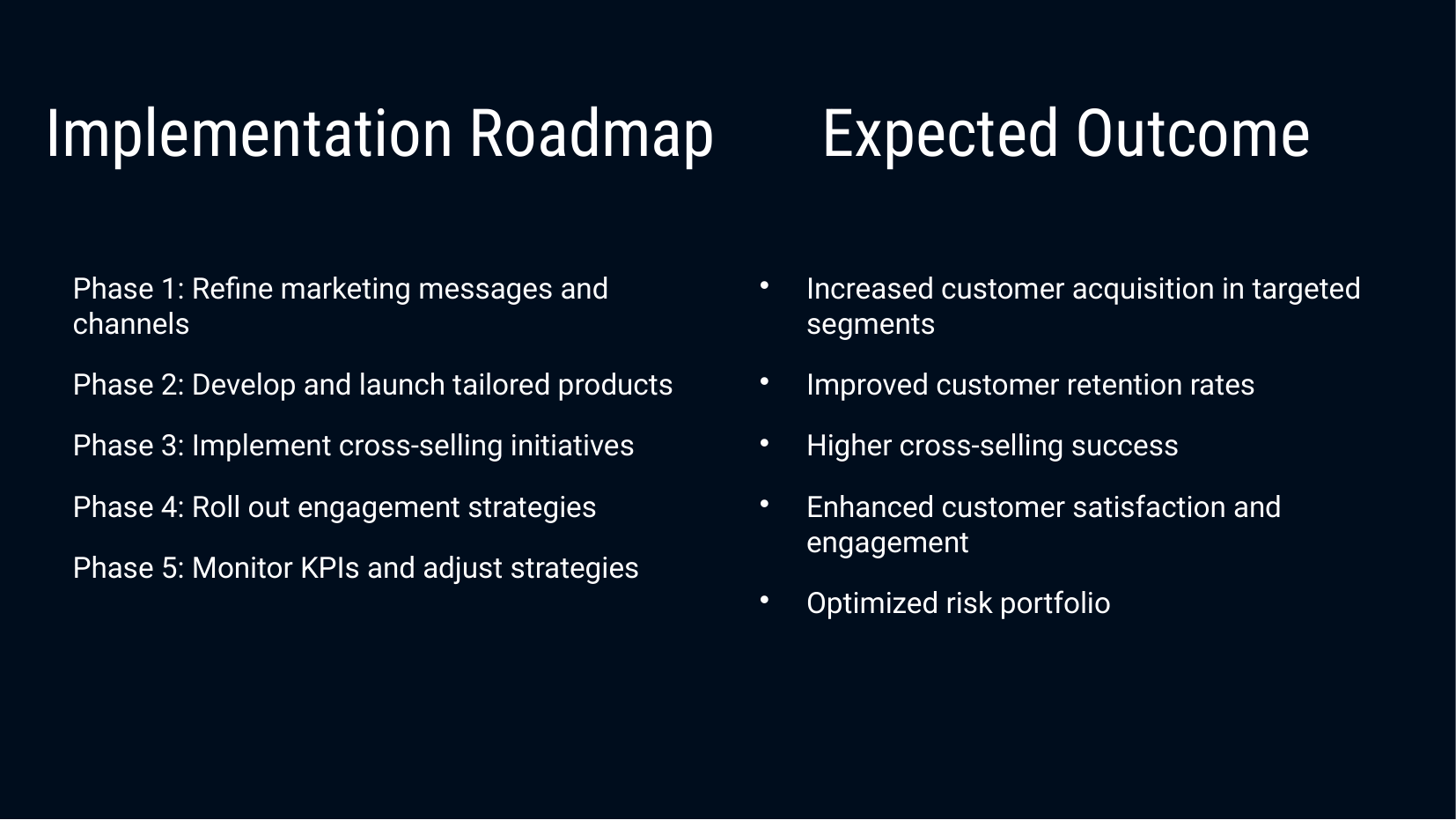

# Implementation Roadmap       Expected Outcome
Phase 1: Refine marketing messages and channels
Phase 2: Develop and launch tailored products
Phase 3: Implement cross-selling initiatives
Phase 4: Roll out engagement strategies
Phase 5: Monitor KPIs and adjust strategies
Increased customer acquisition in targeted segments
Improved customer retention rates
Higher cross-selling success
Enhanced customer satisfaction and engagement
Optimized risk portfolio